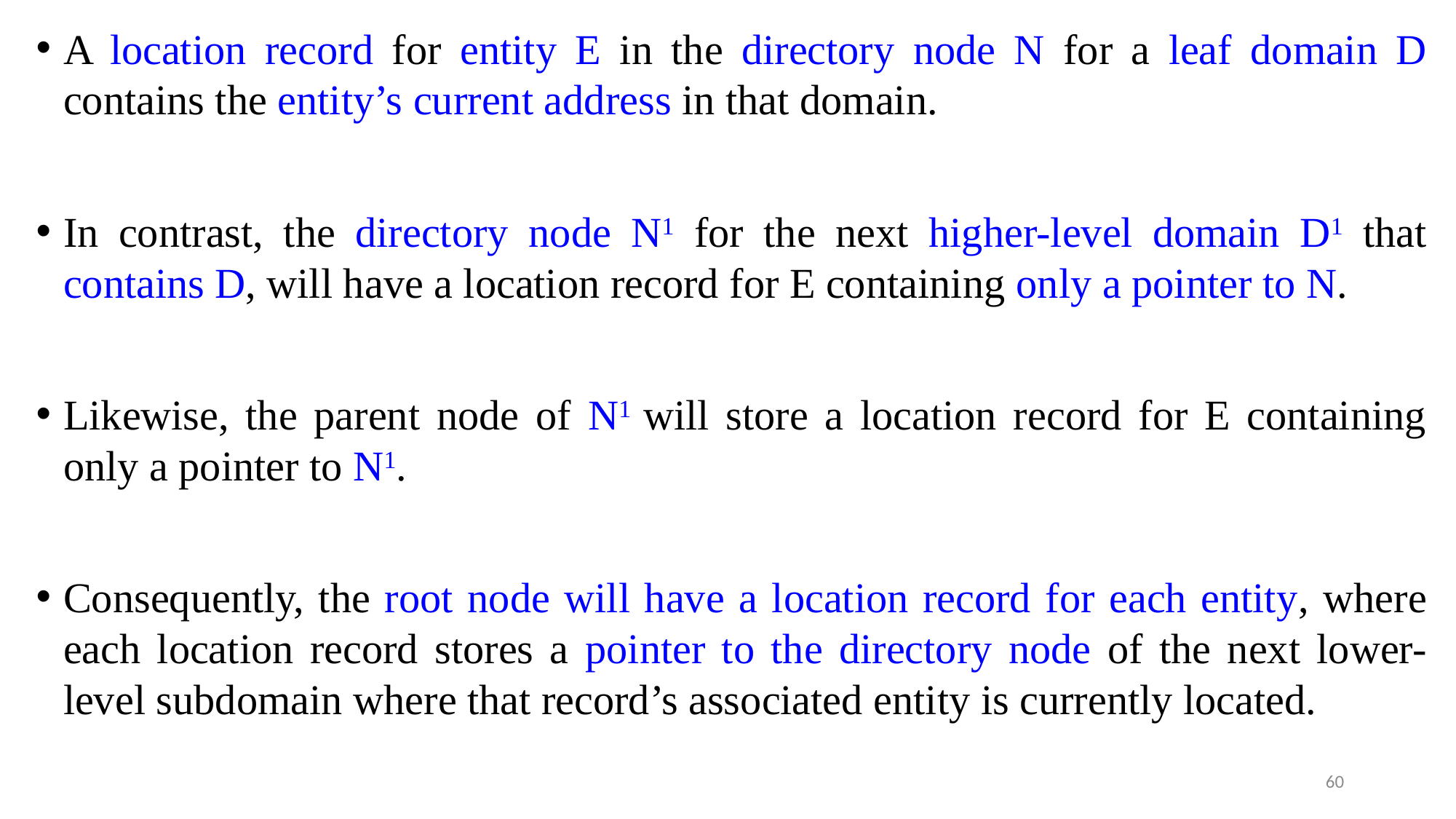

A location record for entity E in the directory node N for a leaf domain D contains the entity’s current address in that domain.

In contrast, the directory node N1 for the next higher-level domain D1 that contains D, will have a location record for E containing only a pointer to N.

Likewise, the parent node of N1 will store a location record for E containing only a pointer to N1.

Consequently, the root node will have a location record for each entity, where each location record stores a pointer to the directory node of the next lower-level subdomain where that record’s associated entity is currently located.
60